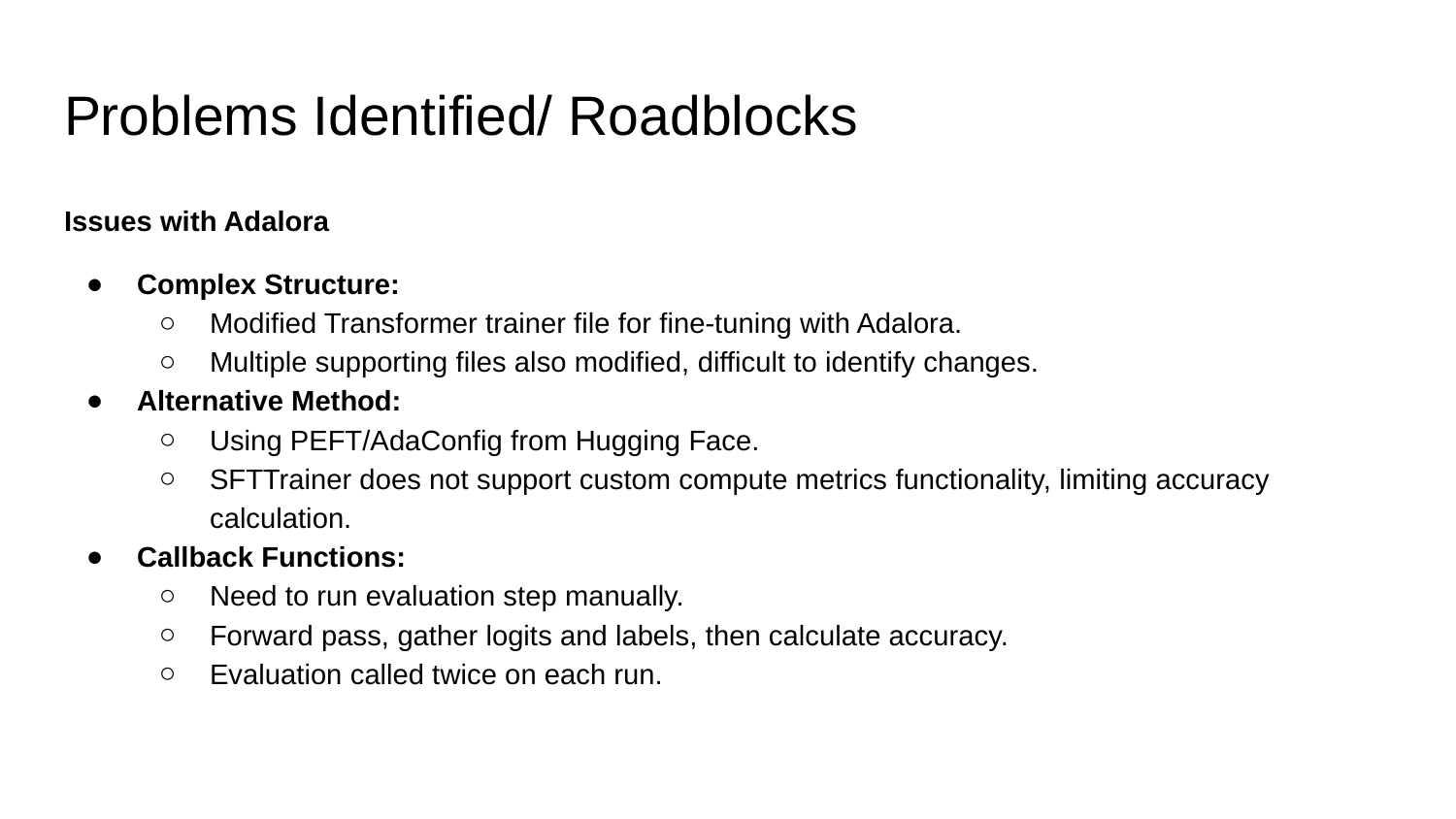

# Problems Identified/ Roadblocks
Issues with Adalora
Complex Structure:
Modified Transformer trainer file for fine-tuning with Adalora.
Multiple supporting files also modified, difficult to identify changes.
Alternative Method:
Using PEFT/AdaConfig from Hugging Face.
SFTTrainer does not support custom compute metrics functionality, limiting accuracy calculation.
Callback Functions:
Need to run evaluation step manually.
Forward pass, gather logits and labels, then calculate accuracy.
Evaluation called twice on each run.